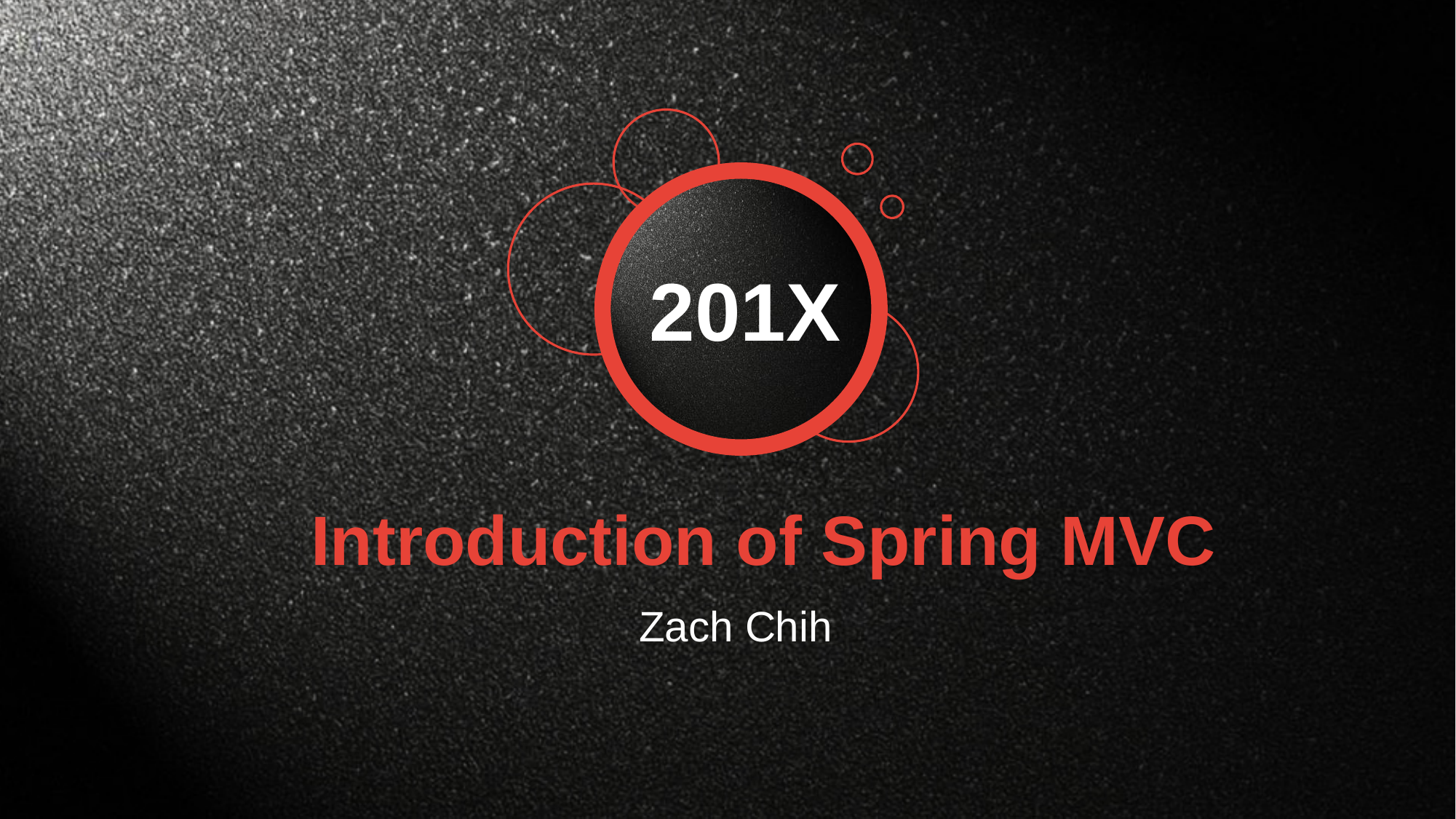

201X

Introduction of Spring MVC
Zach Chih